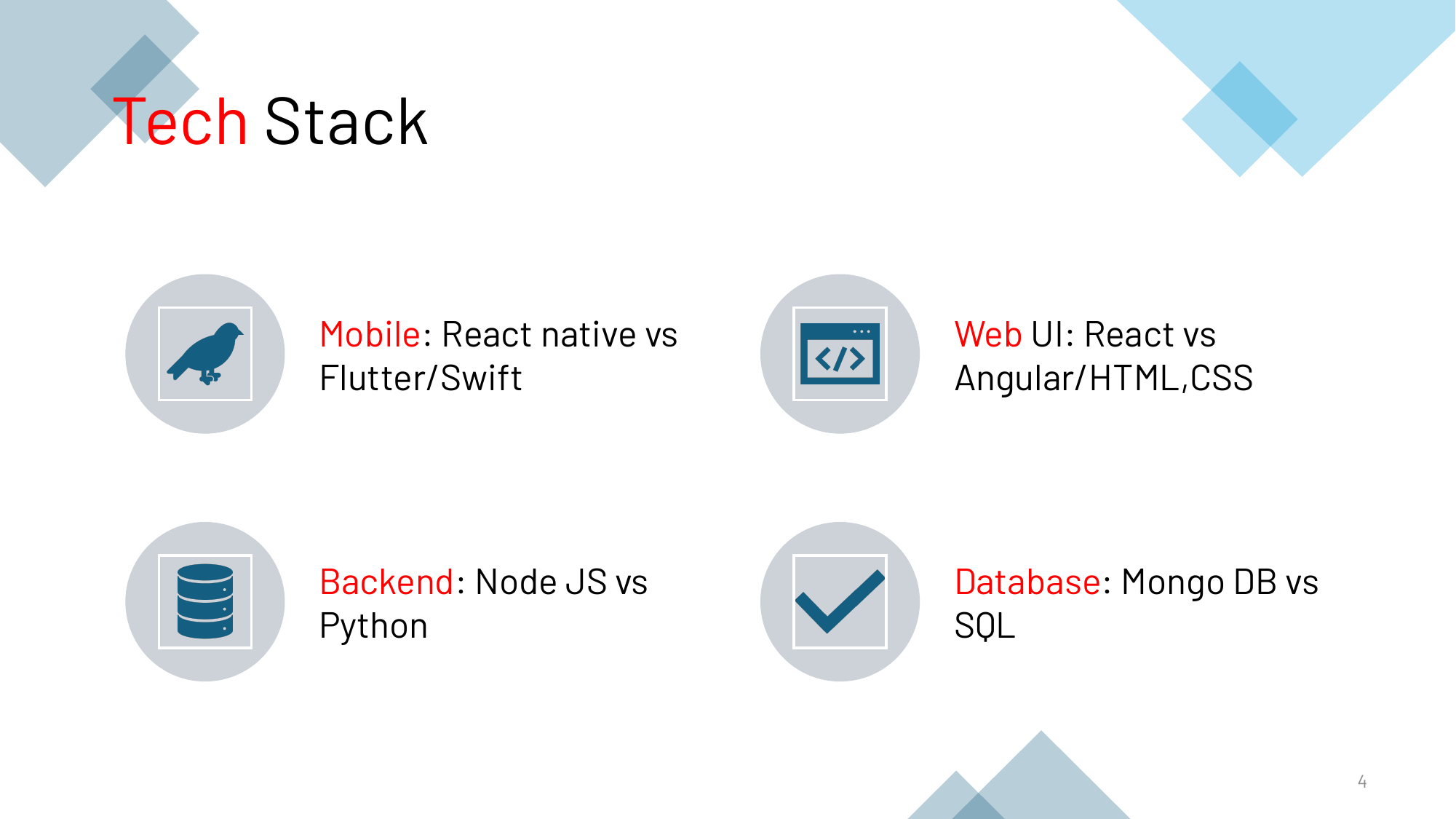

# Tech Stack

Mobile: React native vs Flutter/Swift
Web UI: React vs Angular/HTML,CSS
Backend: Node JS vs Python
Database: Mongo DB vs SQL

4